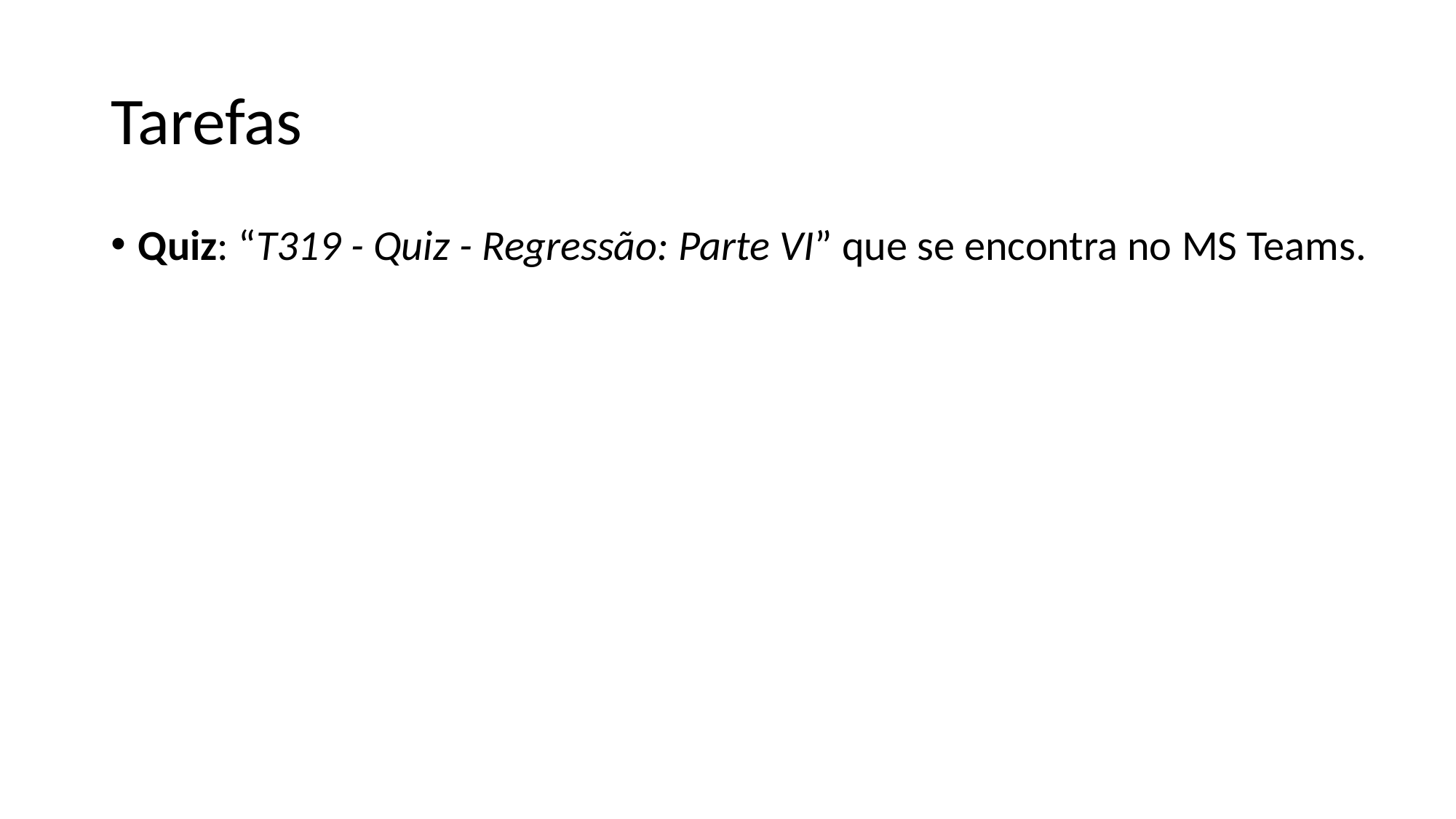

# Tarefas
Quiz: “T319 - Quiz - Regressão: Parte VI” que se encontra no MS Teams.